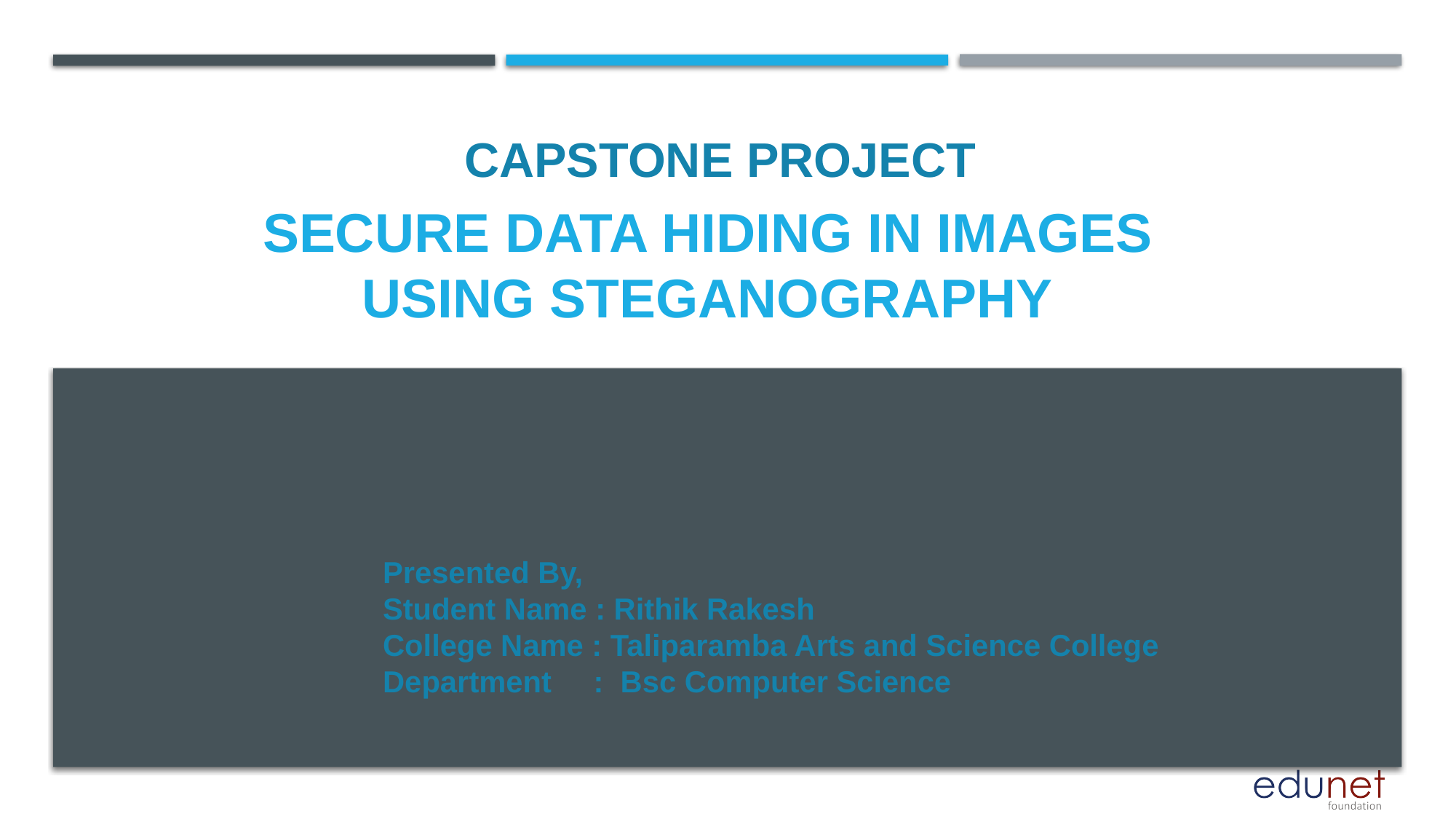

CAPSTONE PROJECT
# Secure data hiding in images using steganography
Presented By,
Student Name : Rithik Rakesh
College Name : Taliparamba Arts and Science College
Department     :  Bsc Computer Science